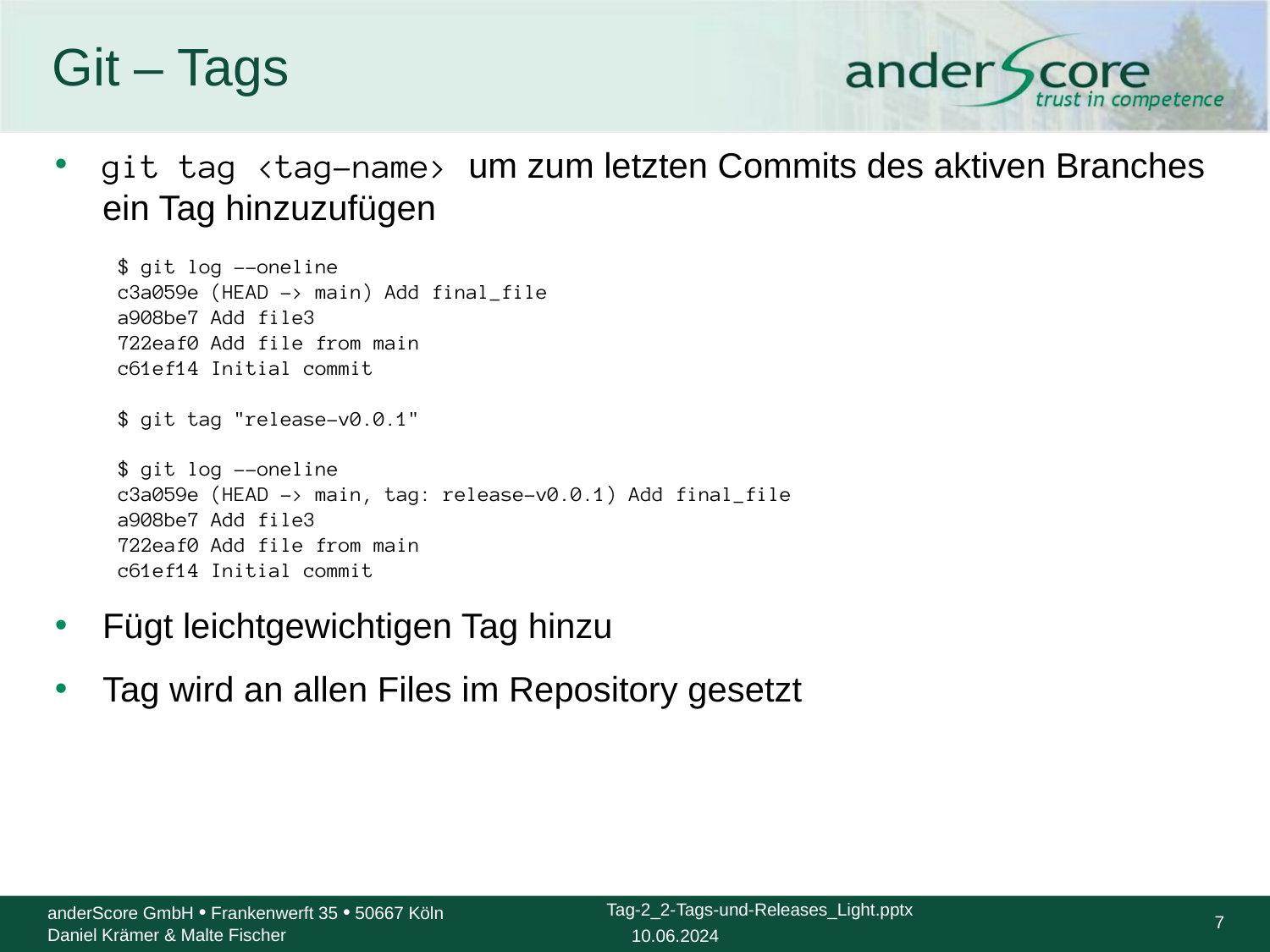

# Git – Tags
git tag <tag-name> um zum letzten Commits des aktiven Branches ein Tag hinzuzufügen

$ git log --oneline
c3a059e (HEAD -> main) Add final_file
a908be7 Add file3
722eaf0 Add file from main
c61ef14 Initial commit

$ git tag "release-v0.0.1"

$ git log --oneline
c3a059e (HEAD -> main, tag: release-v0.0.1) Add final_file
a908be7 Add file3
722eaf0 Add file from main
c61ef14 Initial commit
Fügt leichtgewichtigen Tag hinzu
Tag wird an allen Files im Repository gesetzt